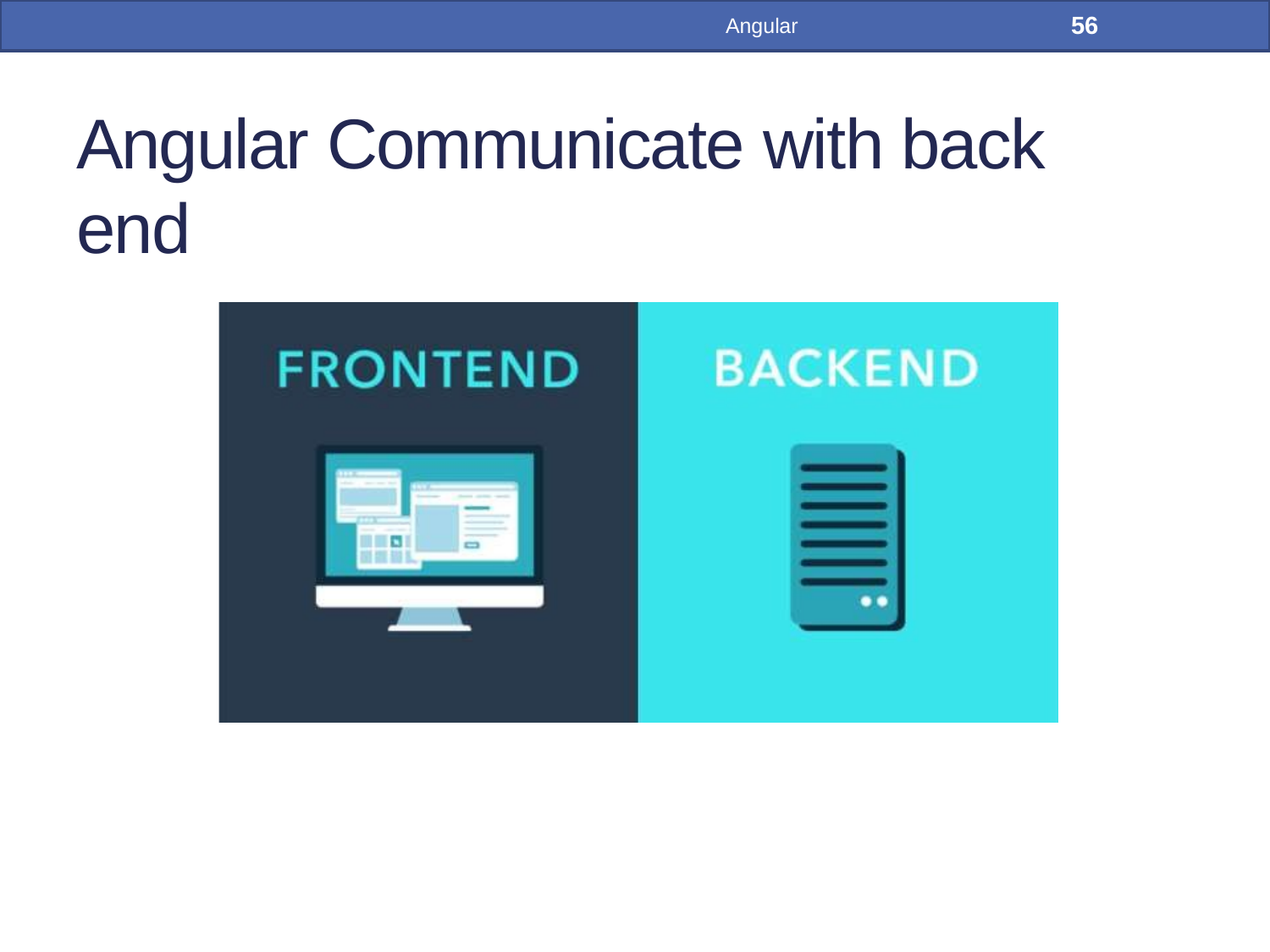

56
Angular
# Angular Communicate with back end